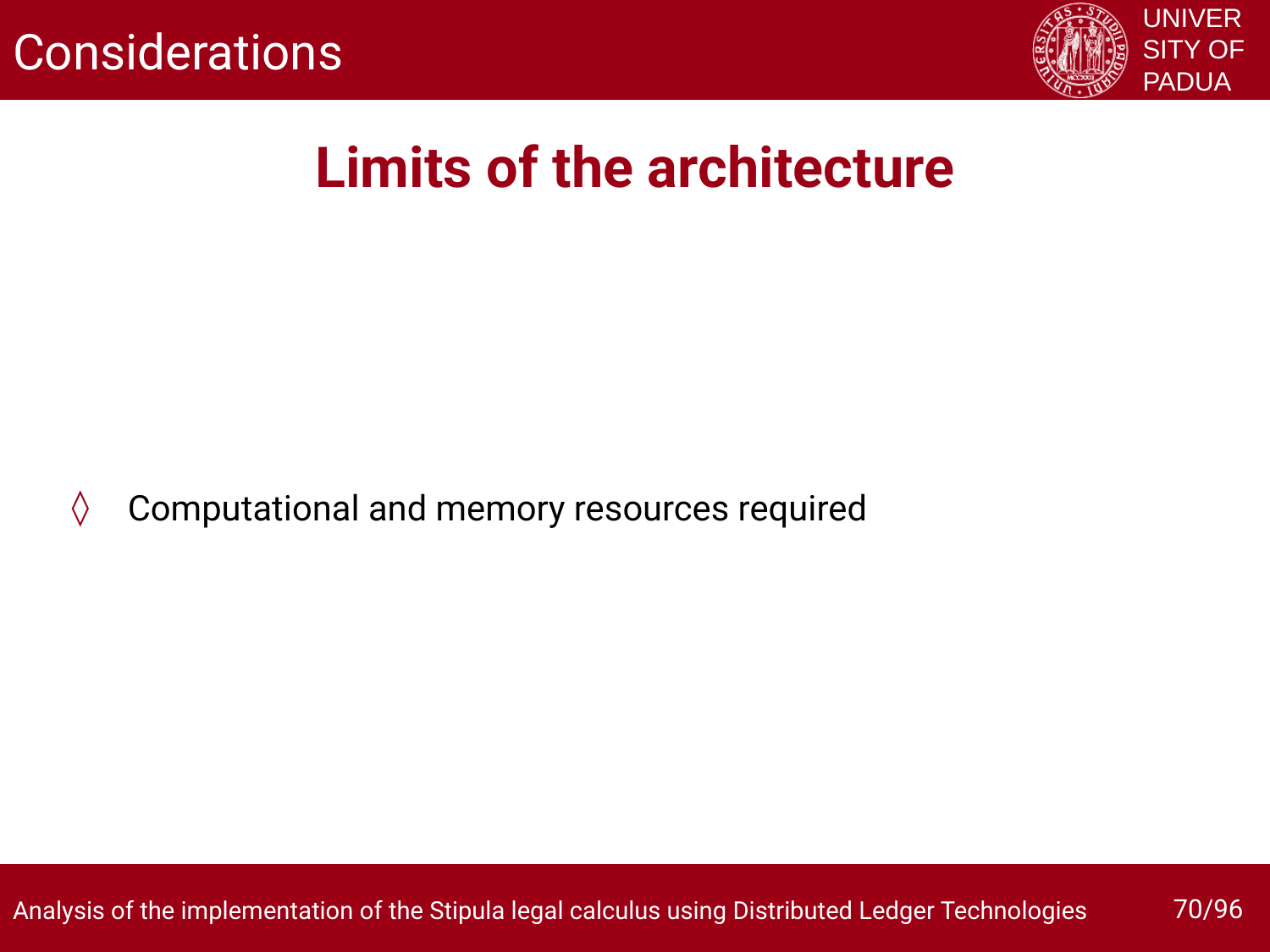

# Considerations
Limits of the architecture
Computational and memory resources required
70/96